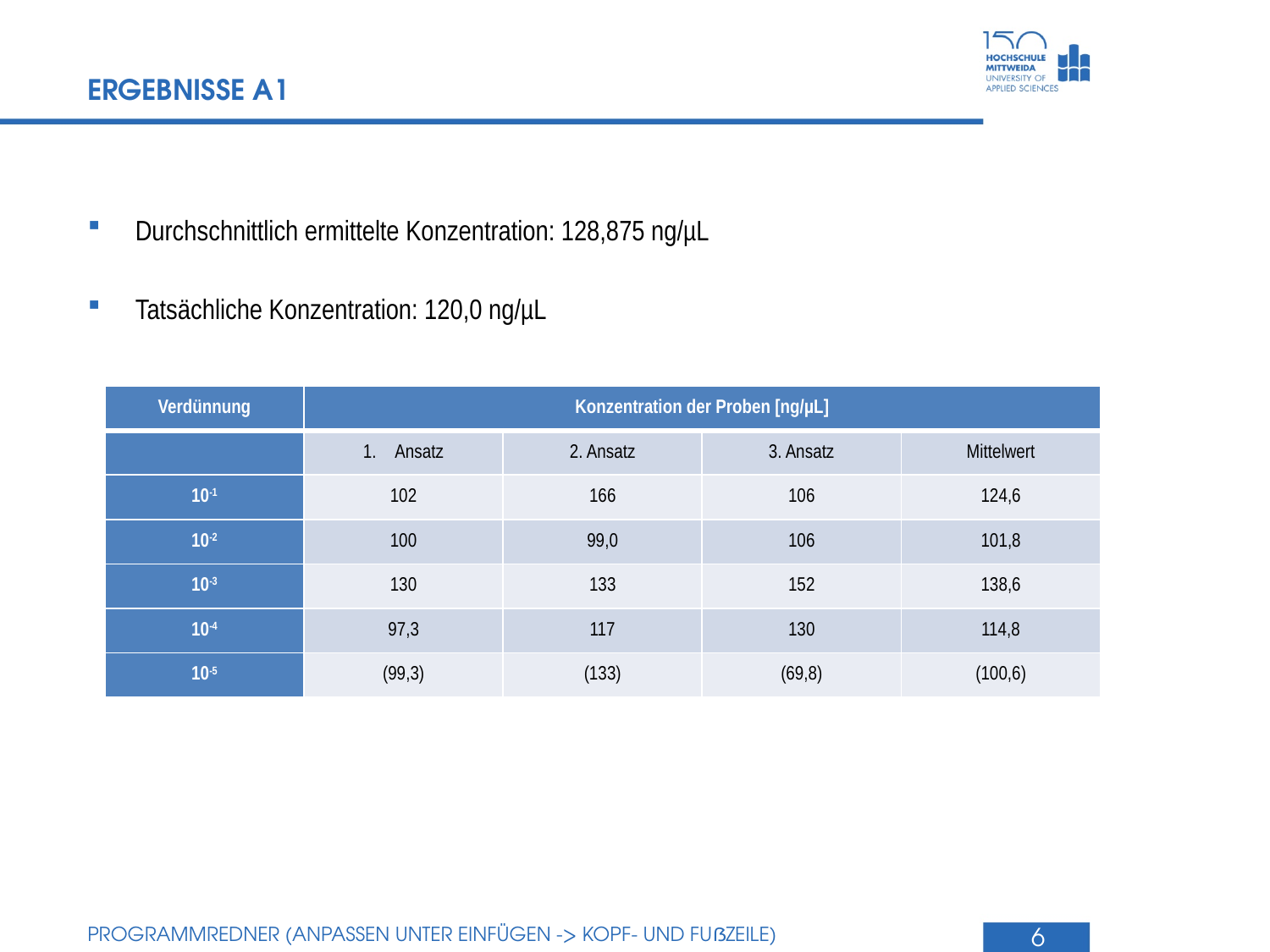

# Ergebnisse A1
Durchschnittlich ermittelte Konzentration: 128,875 ng/µL

Tatsächliche Konzentration: 120,0 ng/µL

| Verdünnung | Konzentration der Proben [ng/µL] |  |  |  |
| --- | --- | --- | --- | --- |
|  | Ansatz | 2. Ansatz | 3. Ansatz | Mittelwert |
| 10-1 | 102 | 166 | 106 | 124,6 |
| 10-2 | 100 | 99,0 | 106 | 101,8 |
| 10-3 | 130 | 133 | 152 | 138,6 |
| 10-4 | 97,3 | 117 | 130 | 114,8 |
| 10-5 | (99,3) | (133) | (69,8) | (100,6) |
PROGRAMMREDNER (anpassen unter Einfügen -> Kopf- und Fußzeile)
6